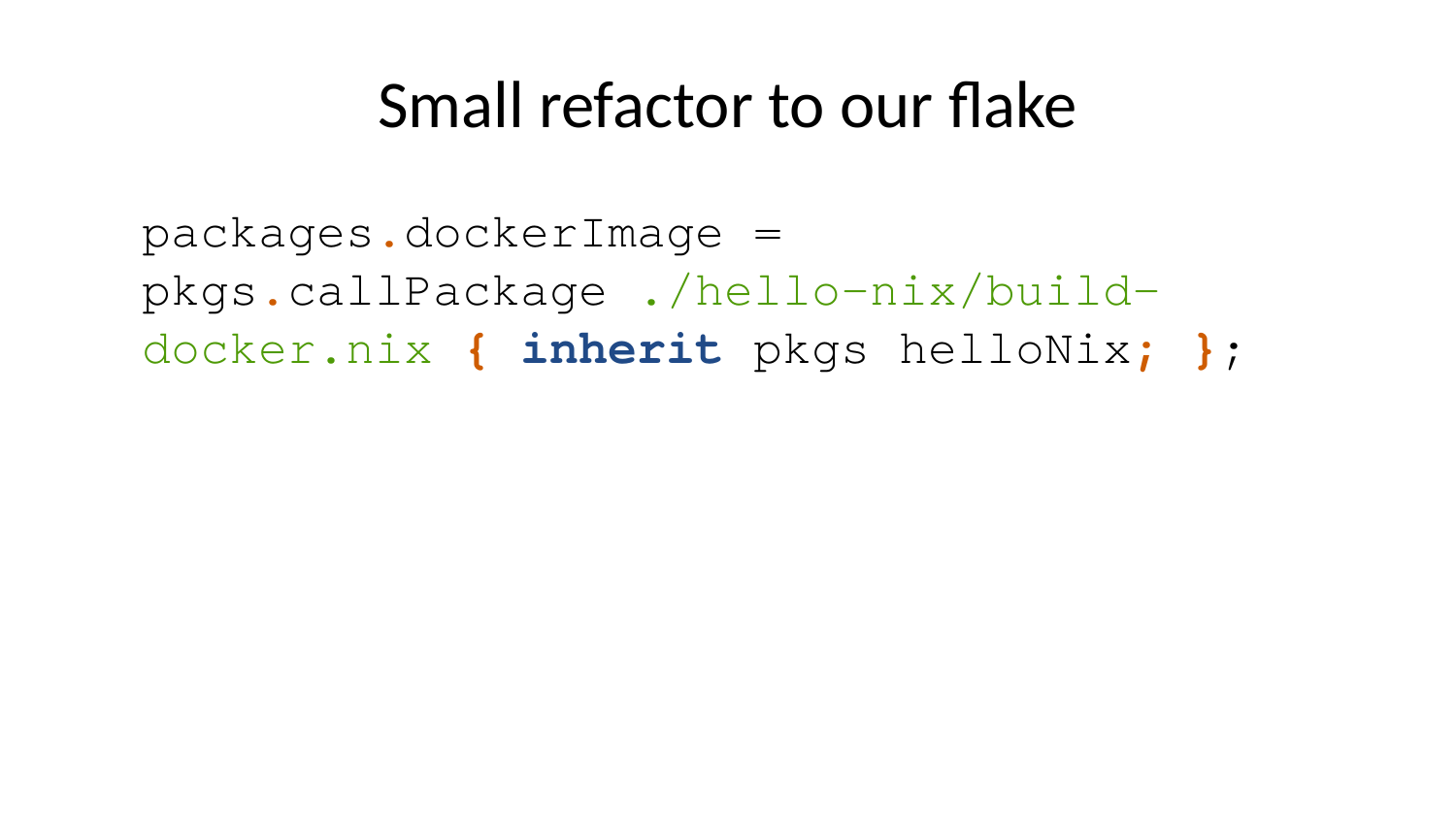

# Small refactor to our flake
packages.dockerImage = pkgs.callPackage ./hello-nix/build-docker.nix { inherit pkgs helloNix; };